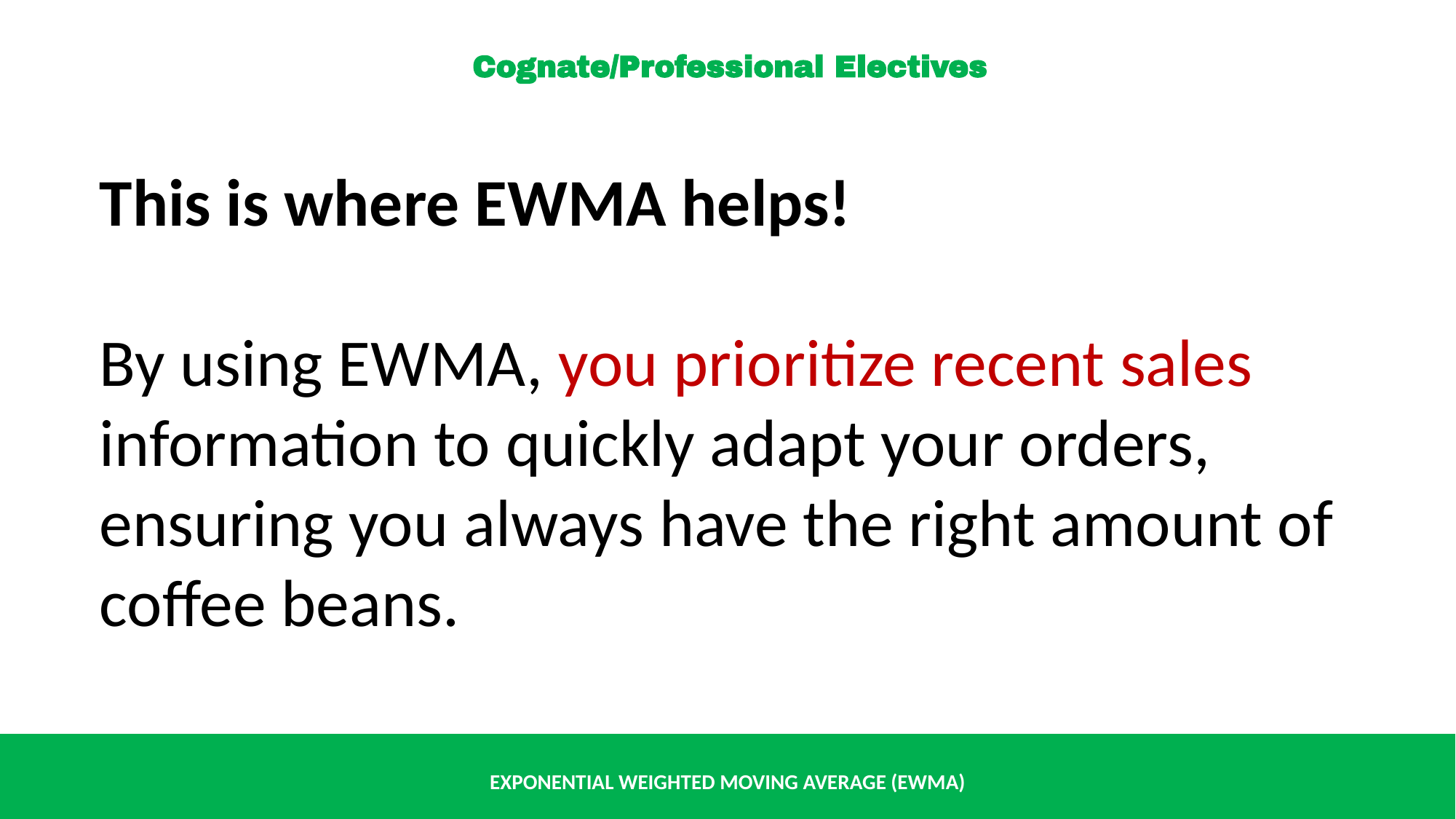

This is where EWMA helps!

By using EWMA, you prioritize recent sales information to quickly adapt your orders, ensuring you always have the right amount of coffee beans.